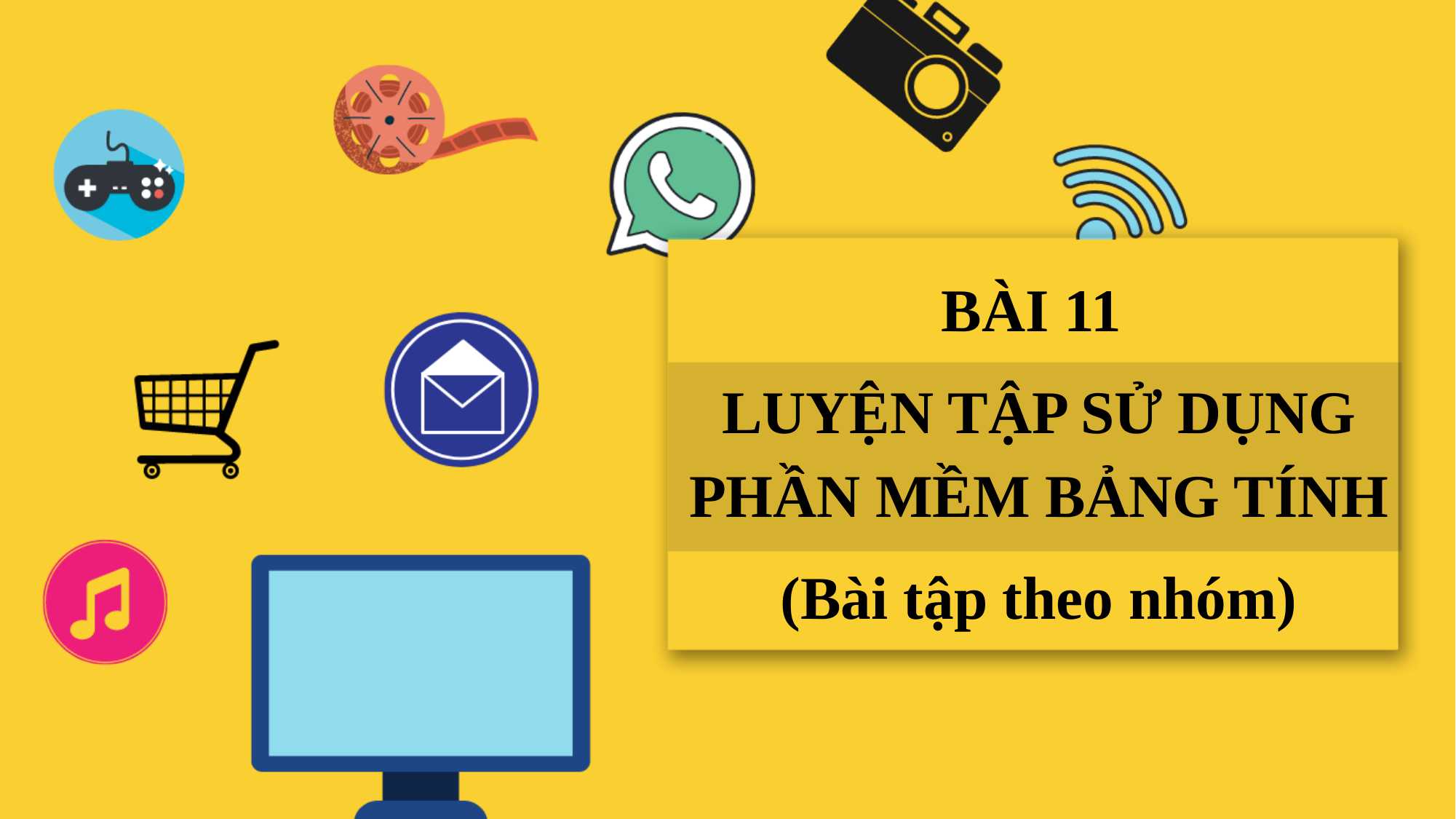

BÀI 11
LUYỆN TẬP SỬ DỤNG PHẦN MỀM BẢNG TÍNH
(Bài tập theo nhóm)